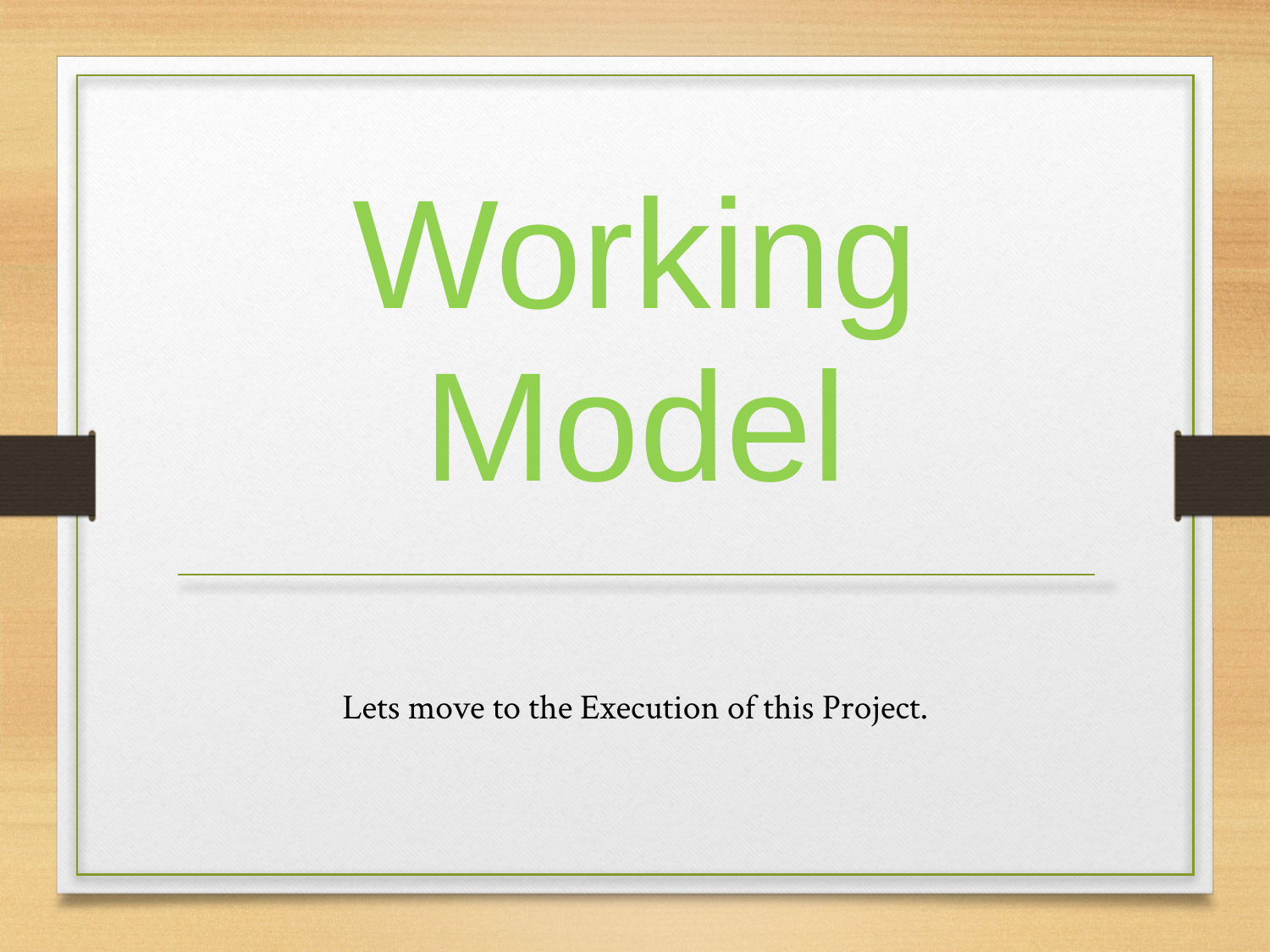

# Working Model
Lets move to the Execution of this Project.